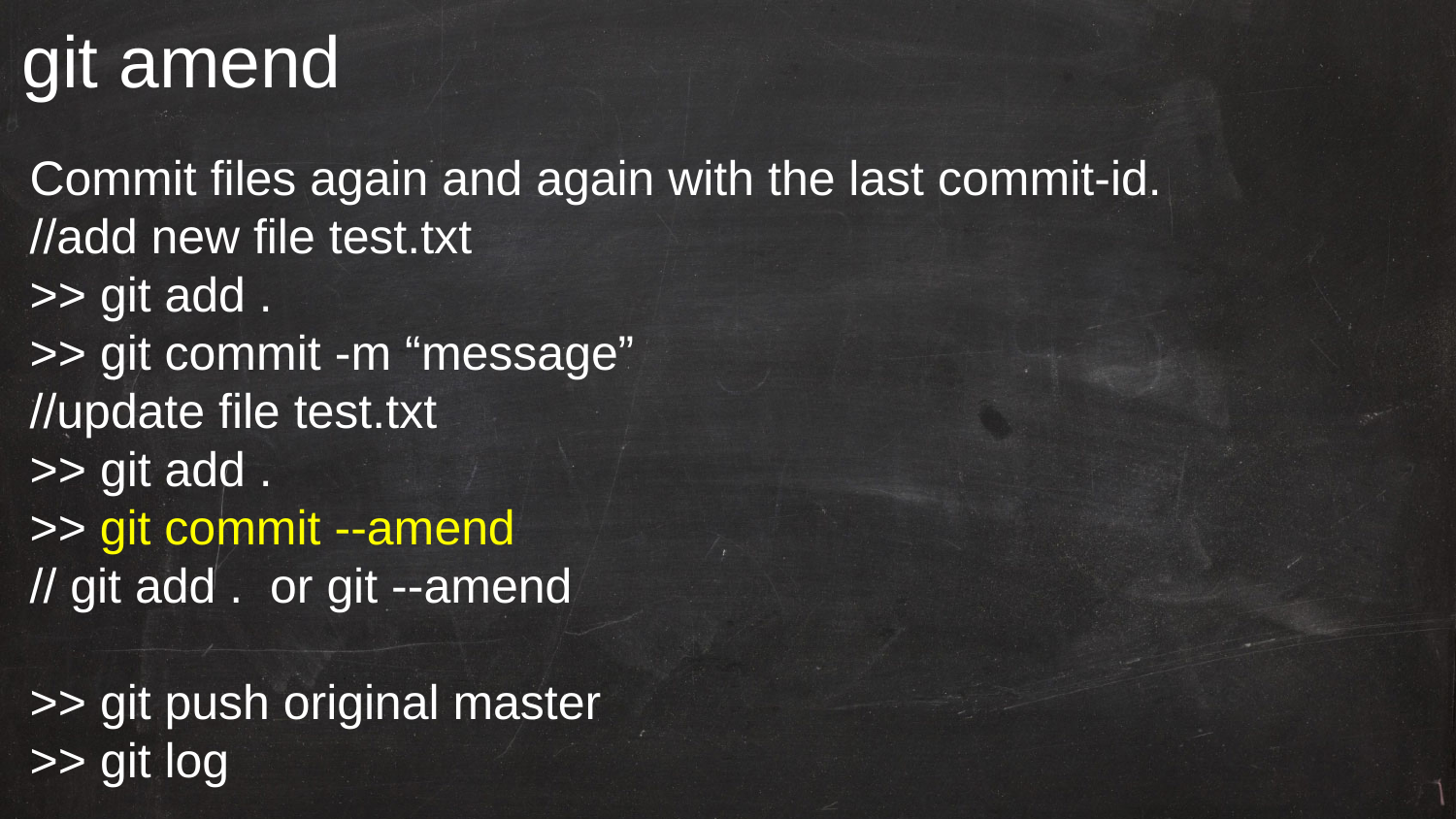

git amend

Commit files again and again with the last commit-id.
//add new file test.txt
>> git add .
>> git commit -m “message”
//update file test.txt
>> git add .
>> git commit --amend
// git add .  or git --amend

>> git push original master
>> git log